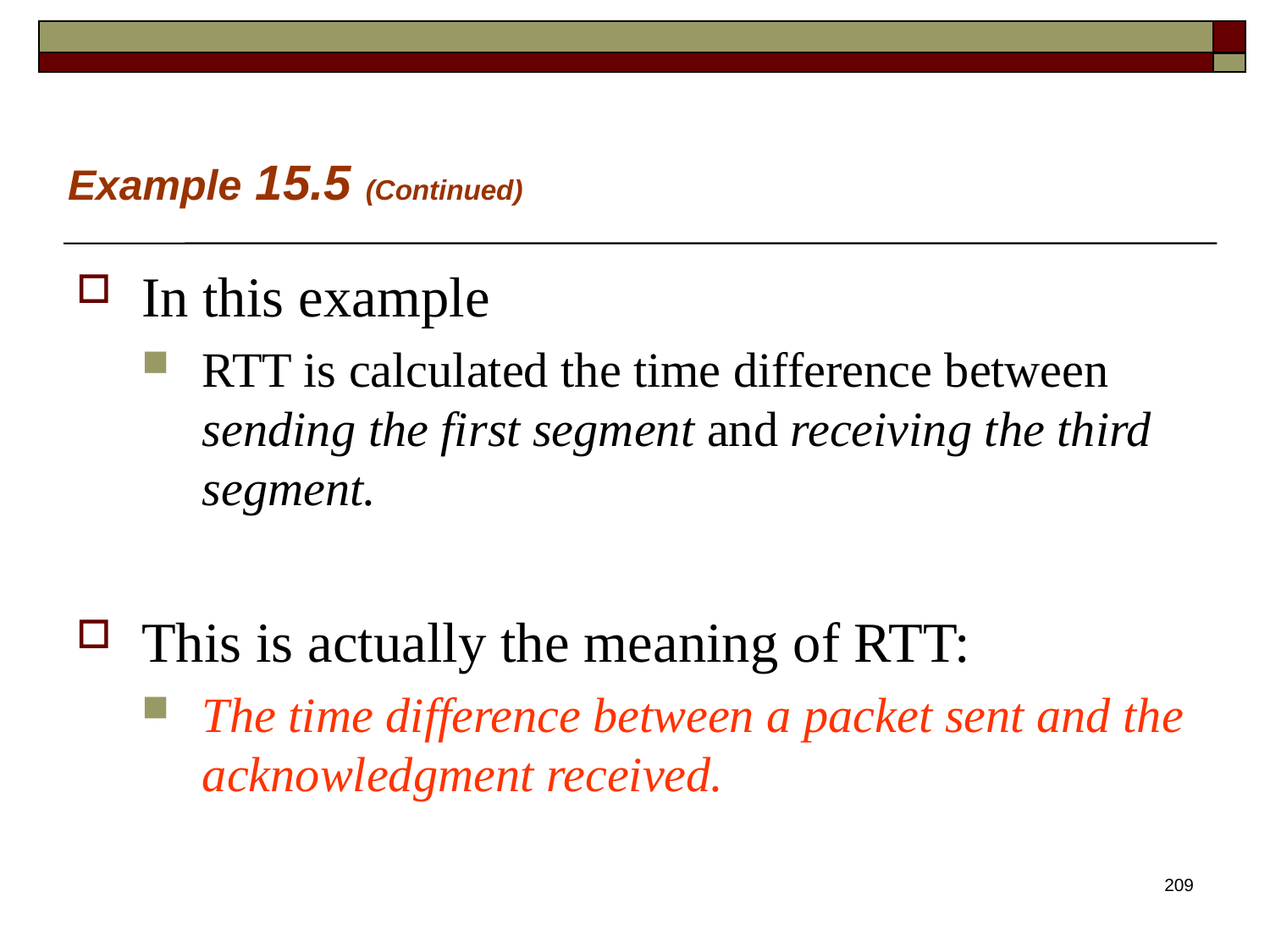

Example 15.5 (Continued)
In this example
RTT is calculated the time difference between sending the first segment and receiving the third segment.

This is actually the meaning of RTT:
The time difference between a packet sent and the acknowledgment received.
209